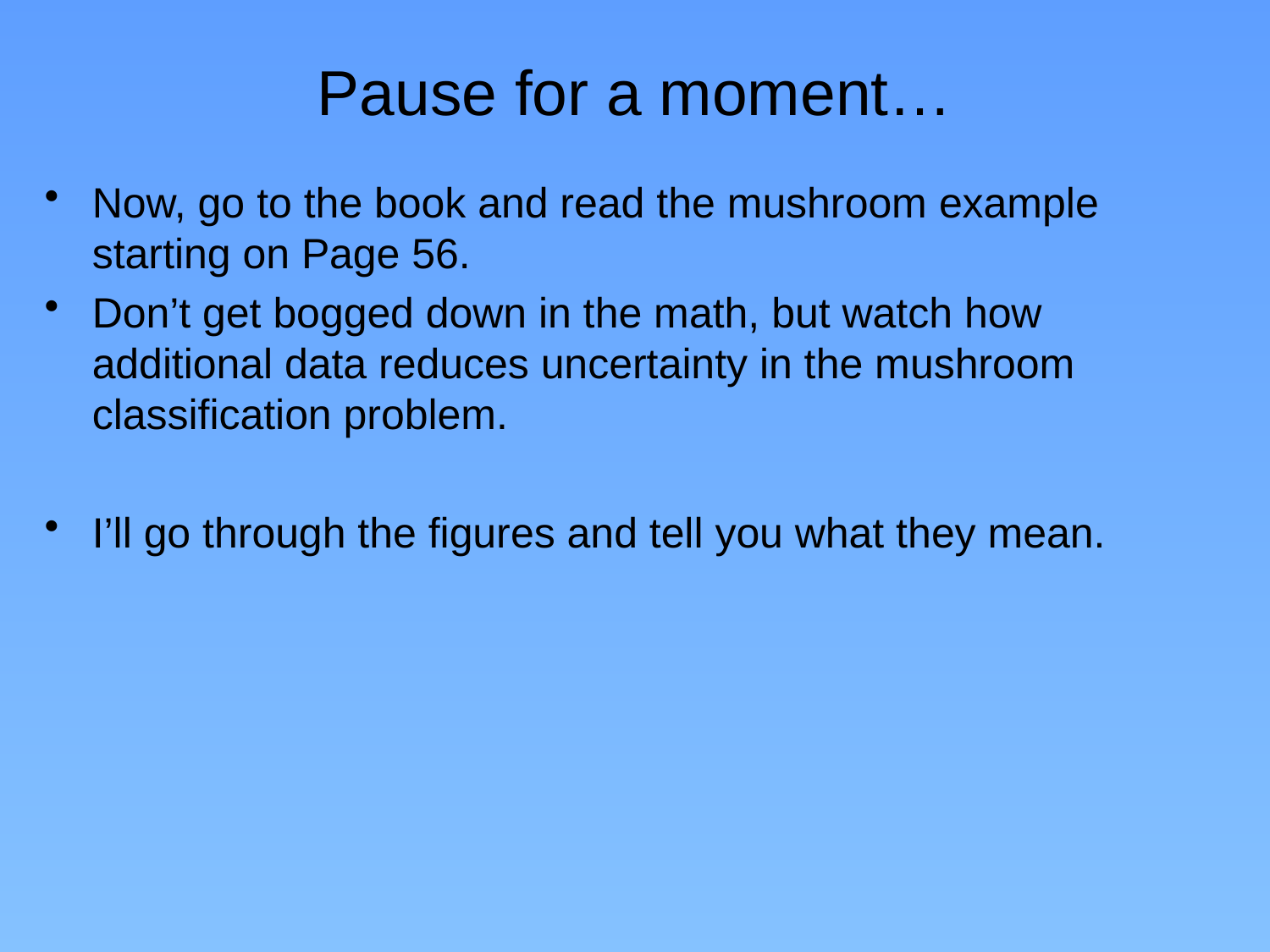

# Pause for a moment…
Now, go to the book and read the mushroom example starting on Page 56.
Don’t get bogged down in the math, but watch how additional data reduces uncertainty in the mushroom classification problem.

I’ll go through the figures and tell you what they mean.